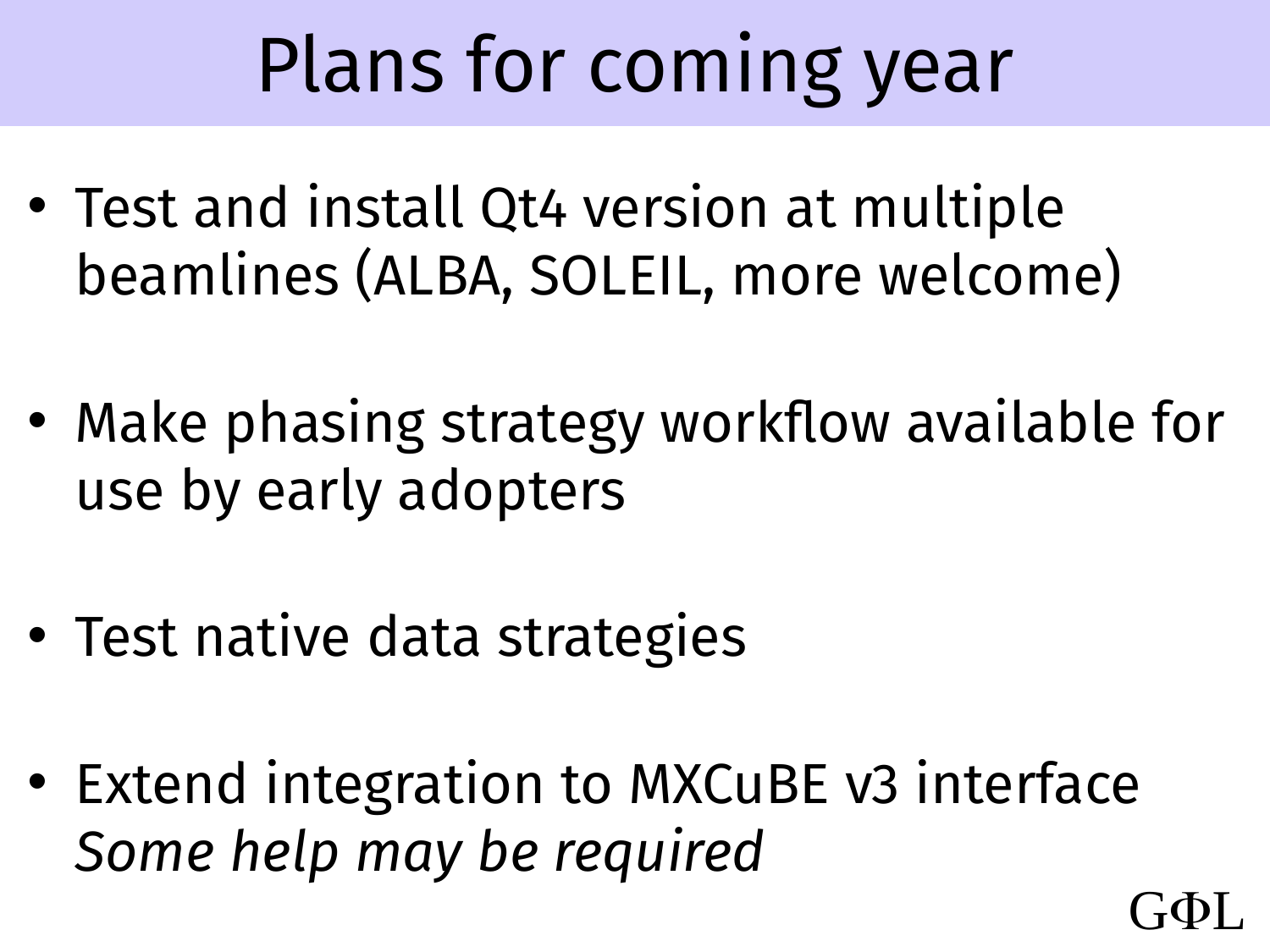

Plans for coming year
Test and install Qt4 version at multiple beamlines (ALBA, SOLEIL, more welcome)

Make phasing strategy workflow available for use by early adopters

Test native data strategies

Extend integration to MXCuBE v3 interface
Some help may be required